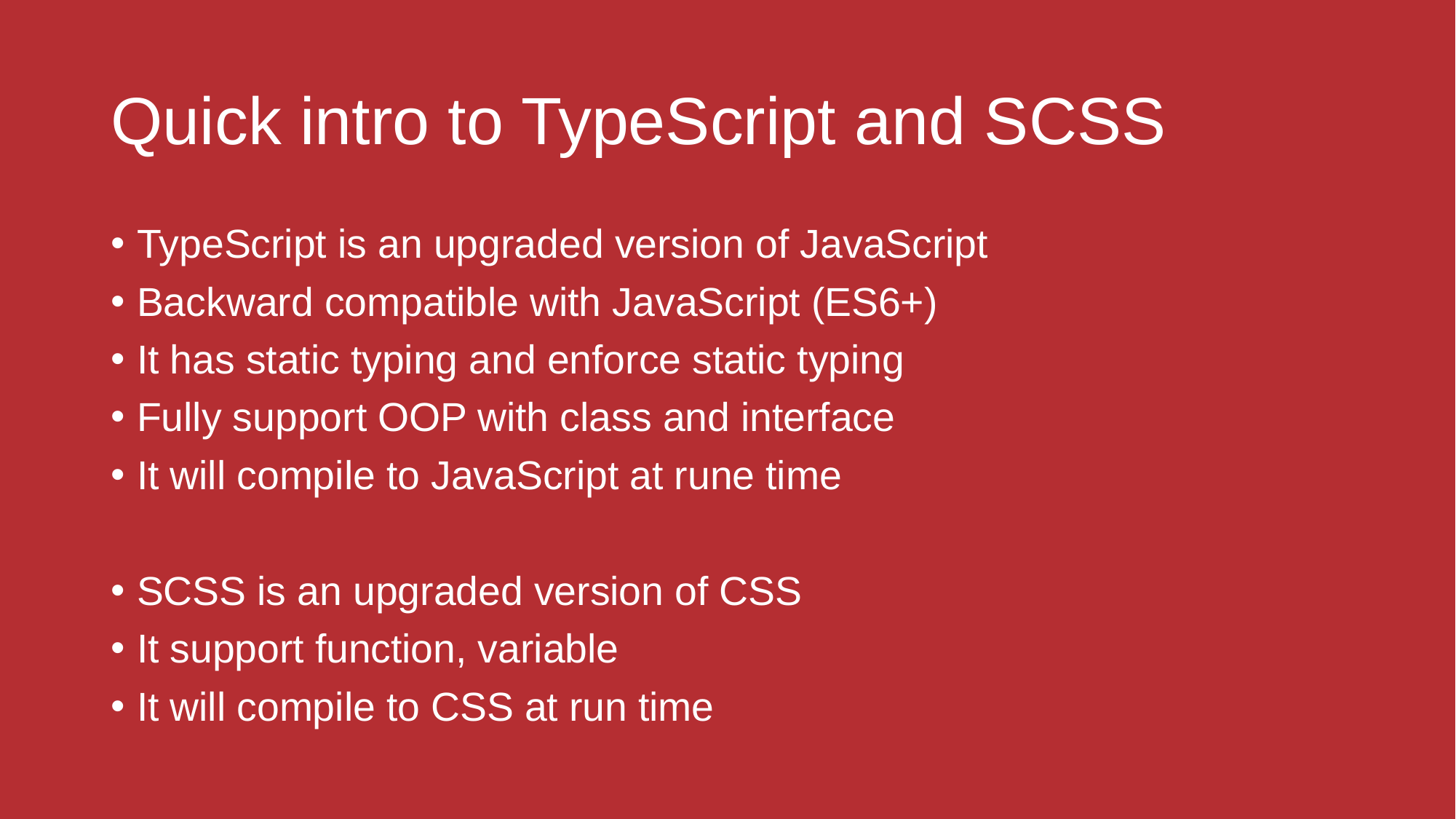

# Quick intro to TypeScript and SCSS
TypeScript is an upgraded version of JavaScript
Backward compatible with JavaScript (ES6+)
It has static typing and enforce static typing
Fully support OOP with class and interface
It will compile to JavaScript at rune time

SCSS is an upgraded version of CSS
It support function, variable
It will compile to CSS at run time